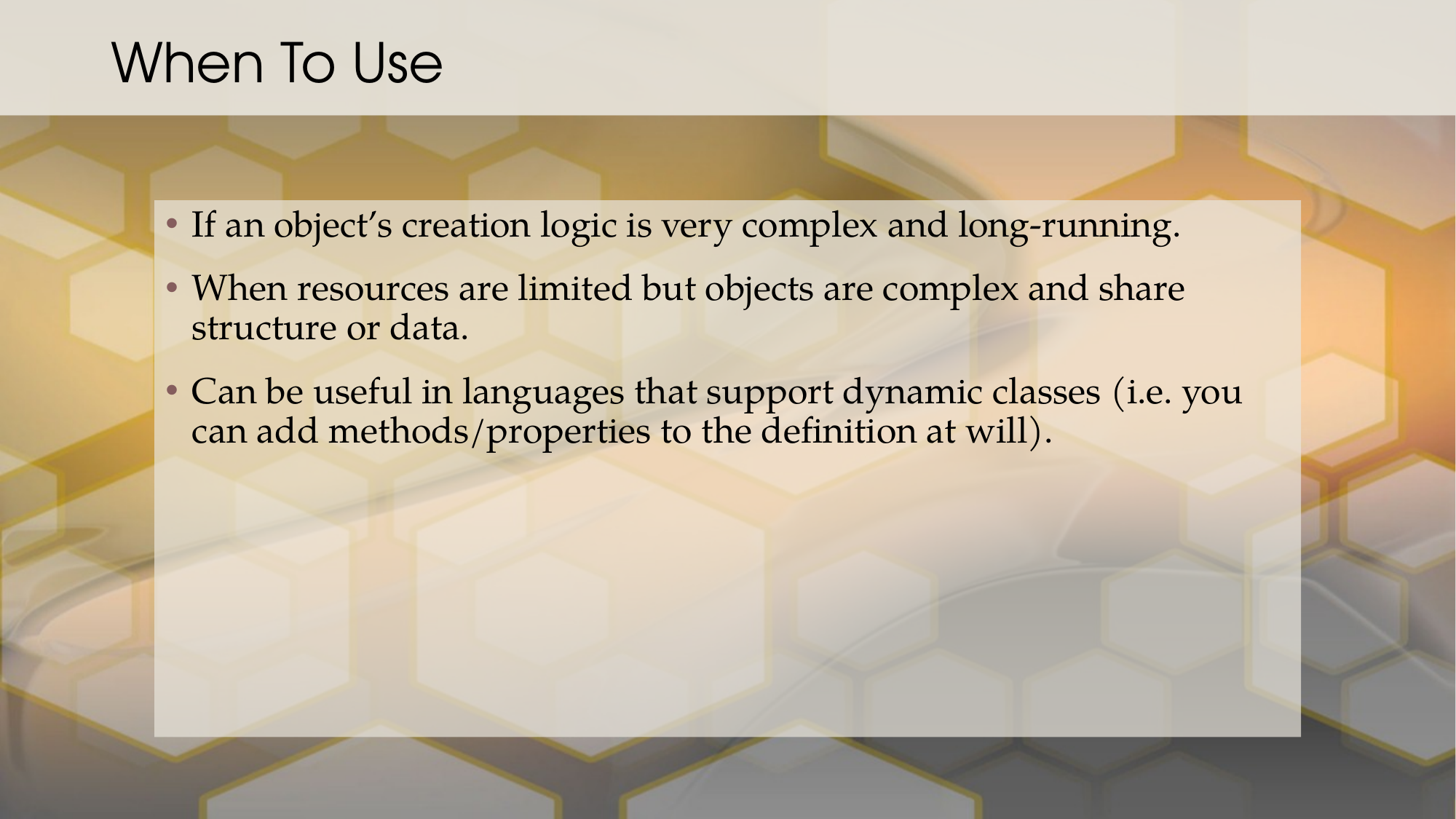

# When To Use
If an object’s creation logic is very complex and long-running.
When resources are limited but objects are complex and share structure or data.
Can be useful in languages that support dynamic classes (i.e. you can add methods/properties to the definition at will).